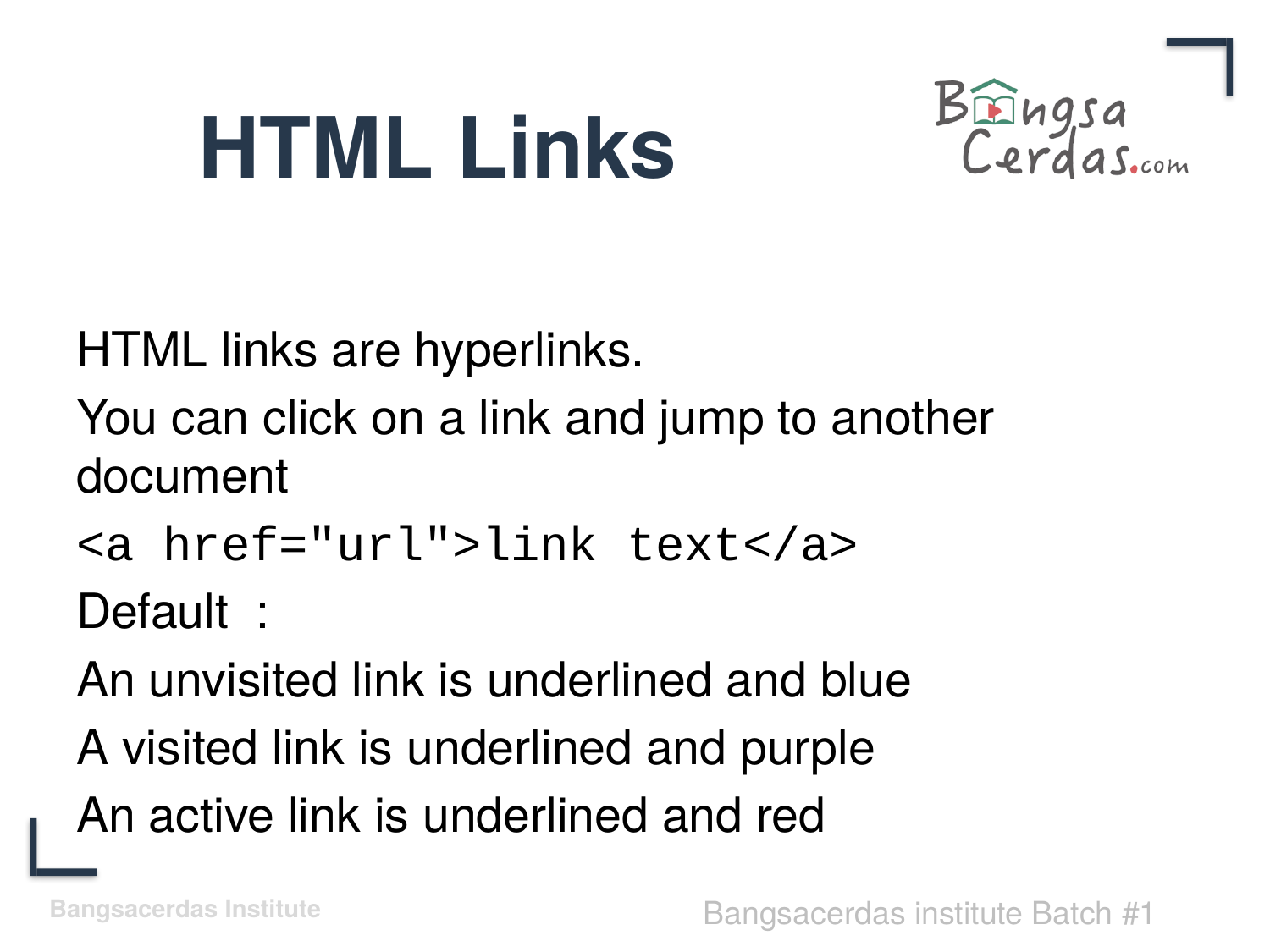

# HTML Links
HTML links are hyperlinks.
You can click on a link and jump to another document
<a href="url">link text</a>
Default  :
An unvisited link is underlined and blue
A visited link is underlined and purple
An active link is underlined and red